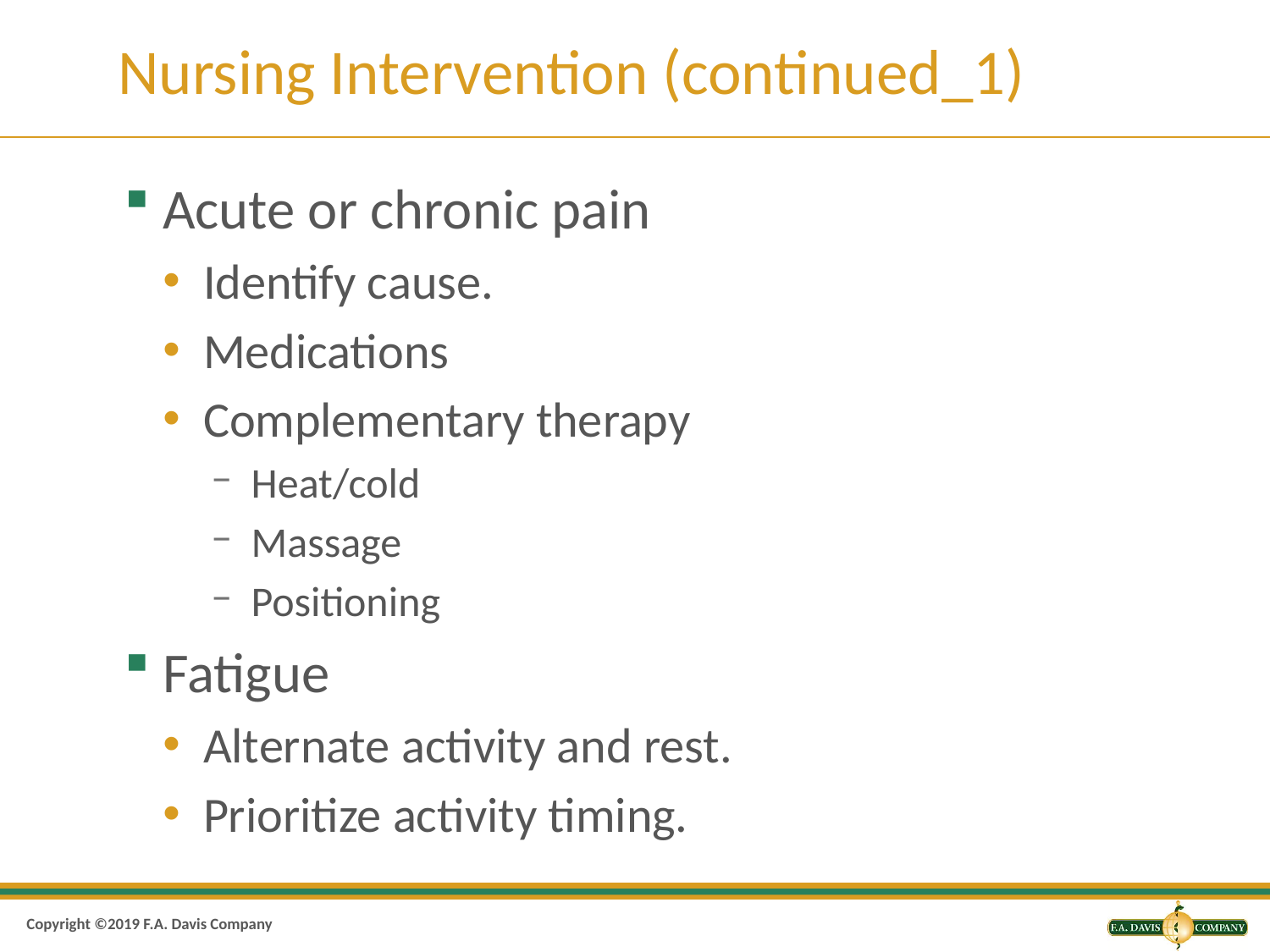

# Nursing Intervention (continued_1)
Acute or chronic pain
Identify cause.
Medications
Complementary therapy
Heat/cold
Massage
Positioning
Fatigue
Alternate activity and rest.
Prioritize activity timing.